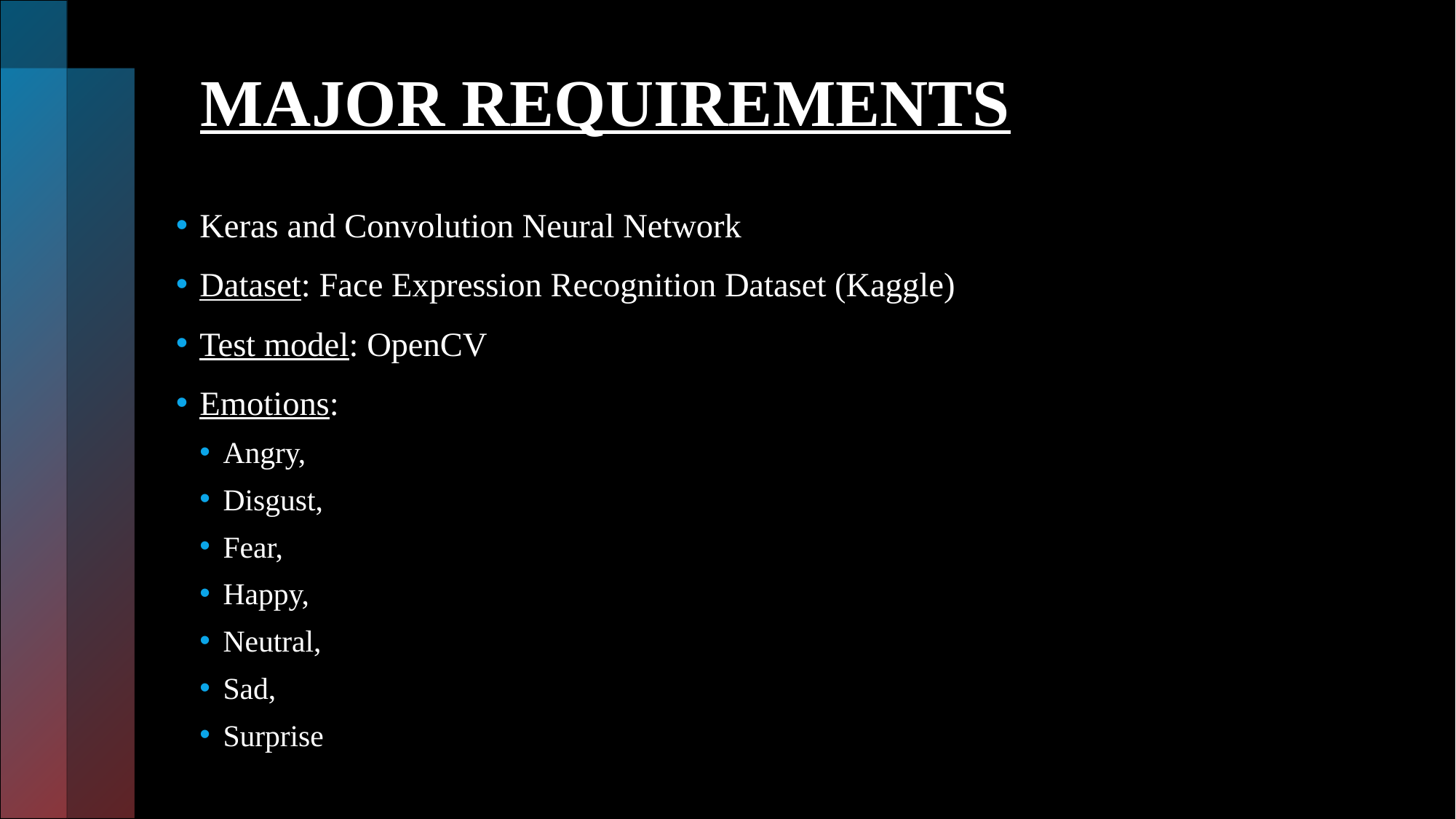

# MAJOR REQUIREMENTS
Keras and Convolution Neural Network
Dataset: Face Expression Recognition Dataset (Kaggle)
Test model: OpenCV
Emotions:
Angry,
Disgust,
Fear,
Happy,
Neutral,
Sad,
Surprise